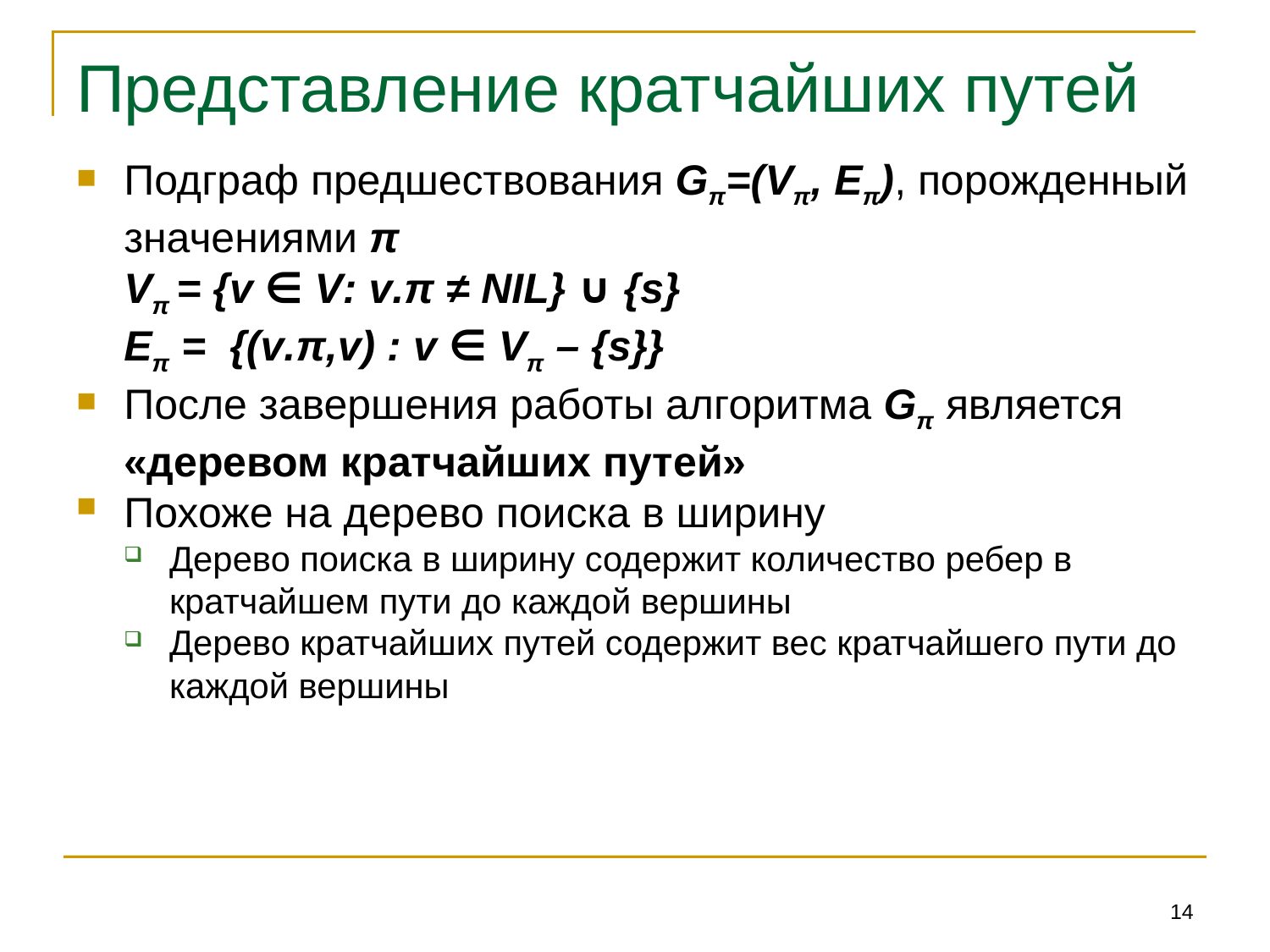

# Представление кратчайших путей
Подграф предшествования Gπ=(Vπ, Eπ), порожденный значениями π
	Vπ = {v ∈ V: v.π ≠ NIL} ∪ {s}
	Eπ =  {(v.π,v) : v ∈ Vπ – {s}}
После завершения работы алгоритма Gπ является «деревом кратчайших путей»
Похоже на дерево поиска в ширину
Дерево поиска в ширину содержит количество ребер в кратчайшем пути до каждой вершины
Дерево кратчайших путей содержит вес кратчайшего пути до каждой вершины
14